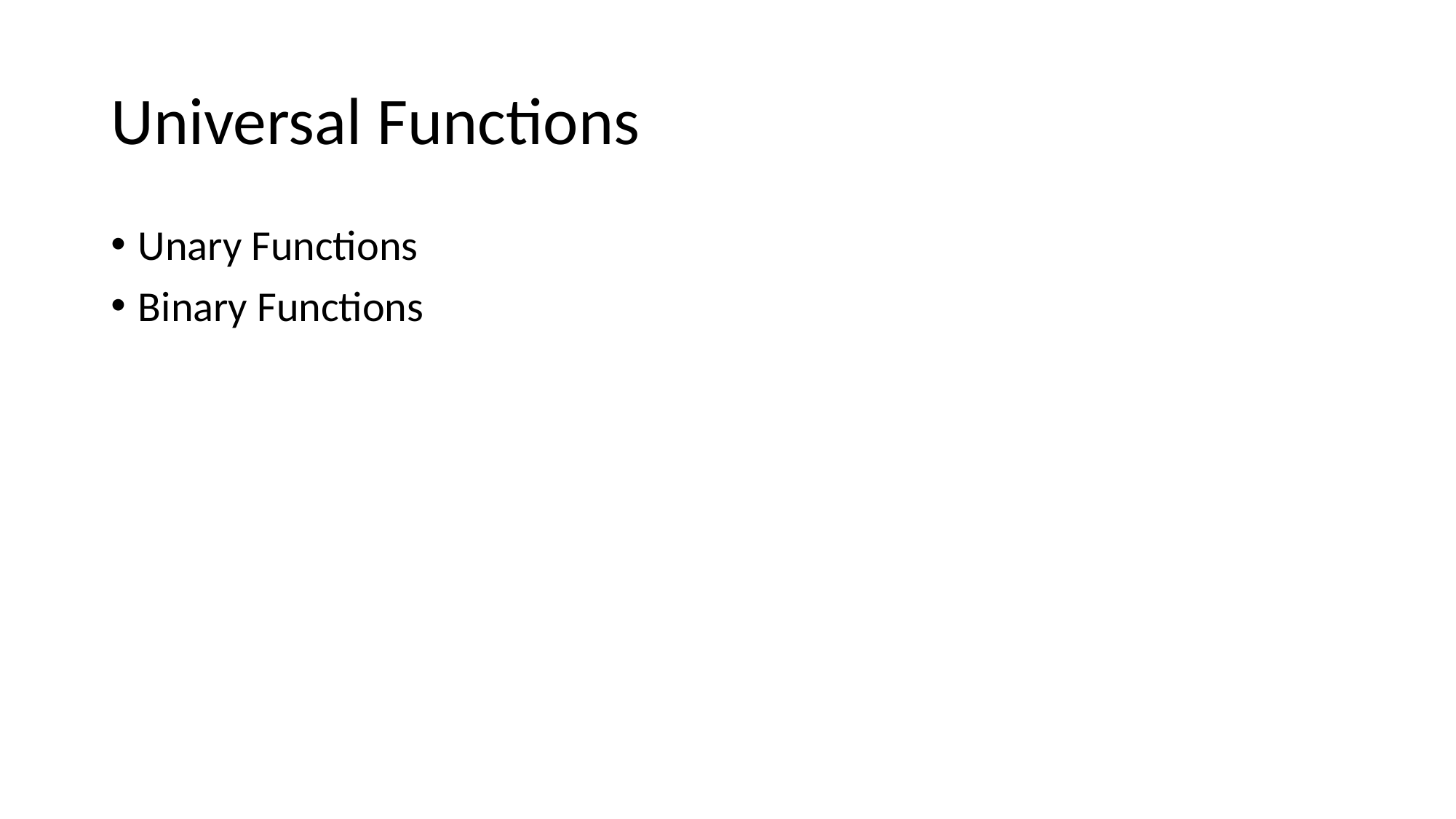

# Universal Functions
Unary Functions
Binary Functions